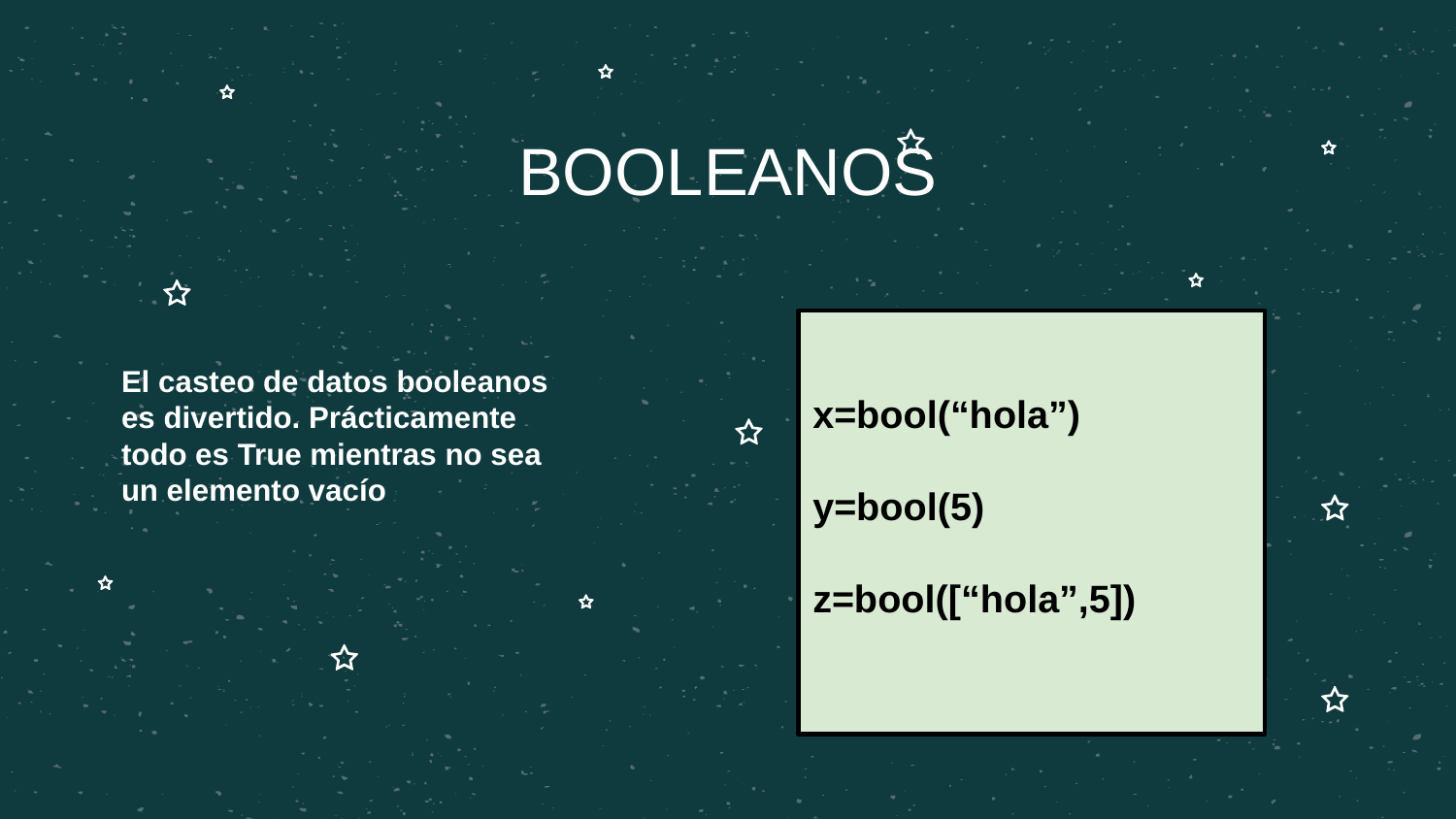

# BOOLEANOS
El casteo de datos booleanos es divertido. Prácticamente todo es True mientras no sea un elemento vacío
x=bool(“hola”)

y=bool(5)

z=bool([“hola”,5])